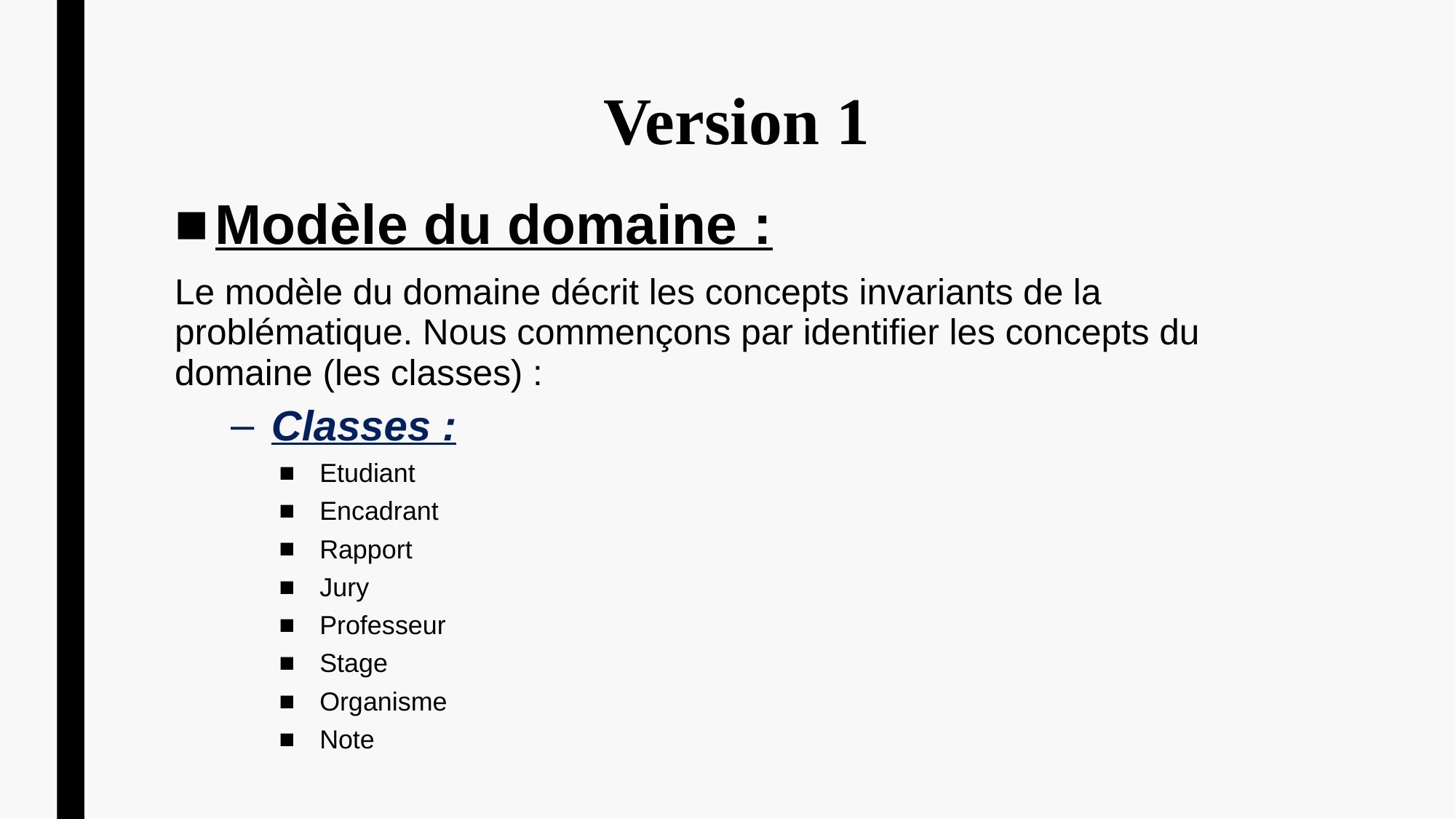

# Version 1
Modèle du domaine :
Le modèle du domaine décrit les concepts invariants de la problématique. Nous commençons par identifier les concepts du domaine (les classes) :
Classes :
Etudiant
Encadrant
Rapport
Jury
Professeur
Stage
Organisme
Note